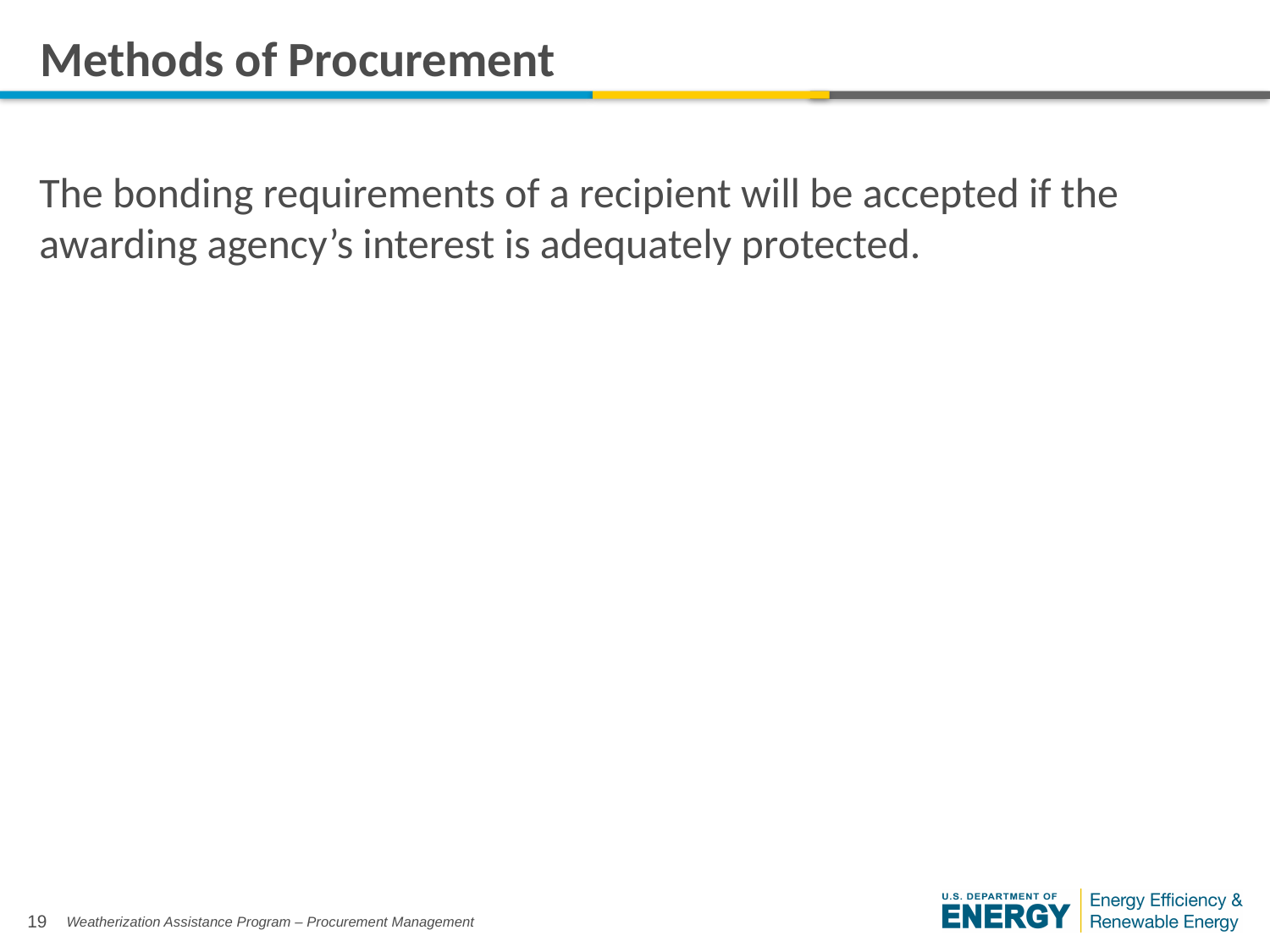

# Methods of Procurement
The bonding requirements of a recipient will be accepted if the awarding agency’s interest is adequately protected.